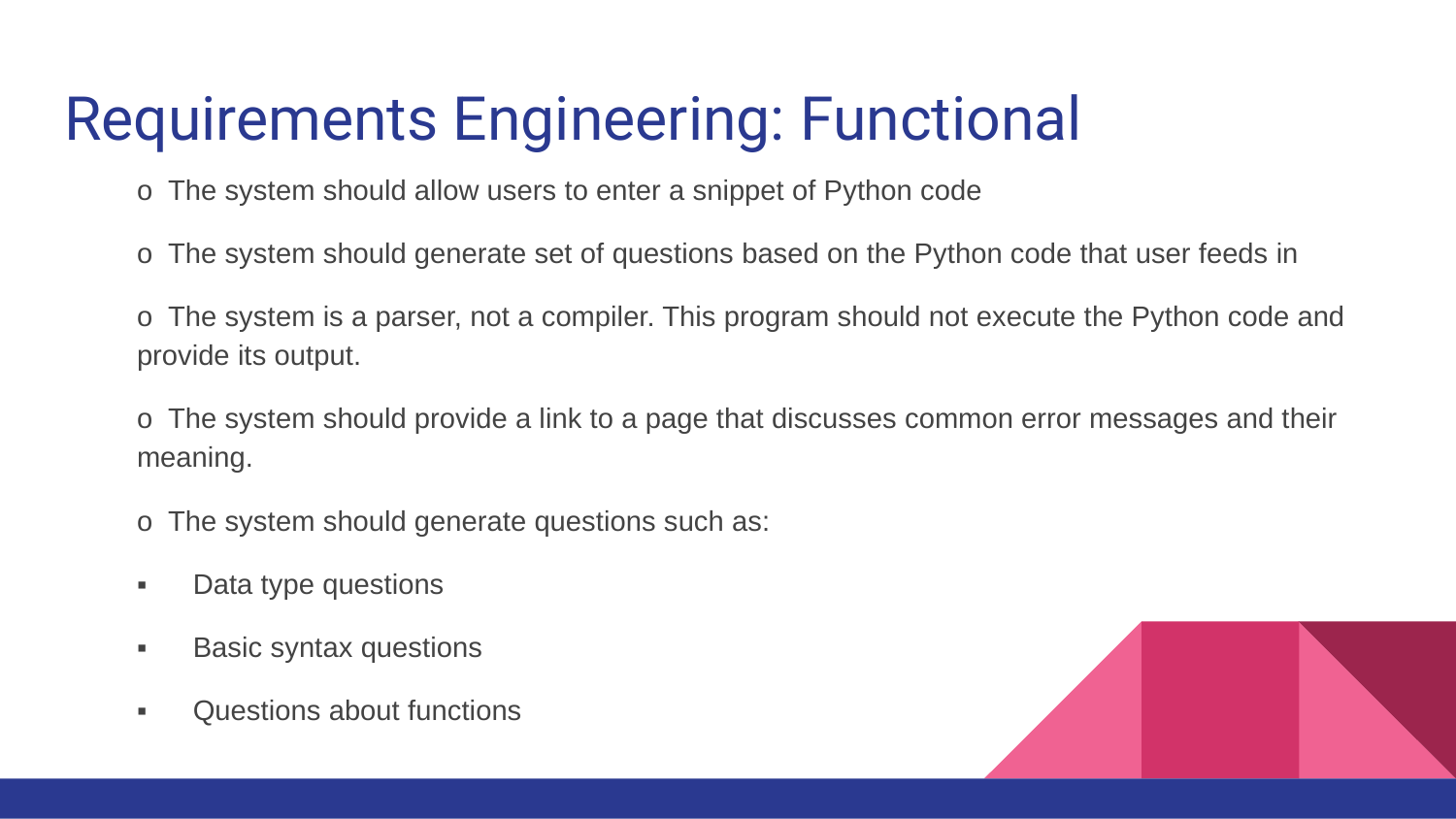

# Requirements Engineering: Functional
o   The system should allow users to enter a snippet of Python code
o   The system should generate set of questions based on the Python code that user feeds in
o   The system is a parser, not a compiler. This program should not execute the Python code and provide its output.
o   The system should provide a link to a page that discusses common error messages and their meaning.
o   The system should generate questions such as:
▪         Data type questions
▪         Basic syntax questions
▪         Questions about functions